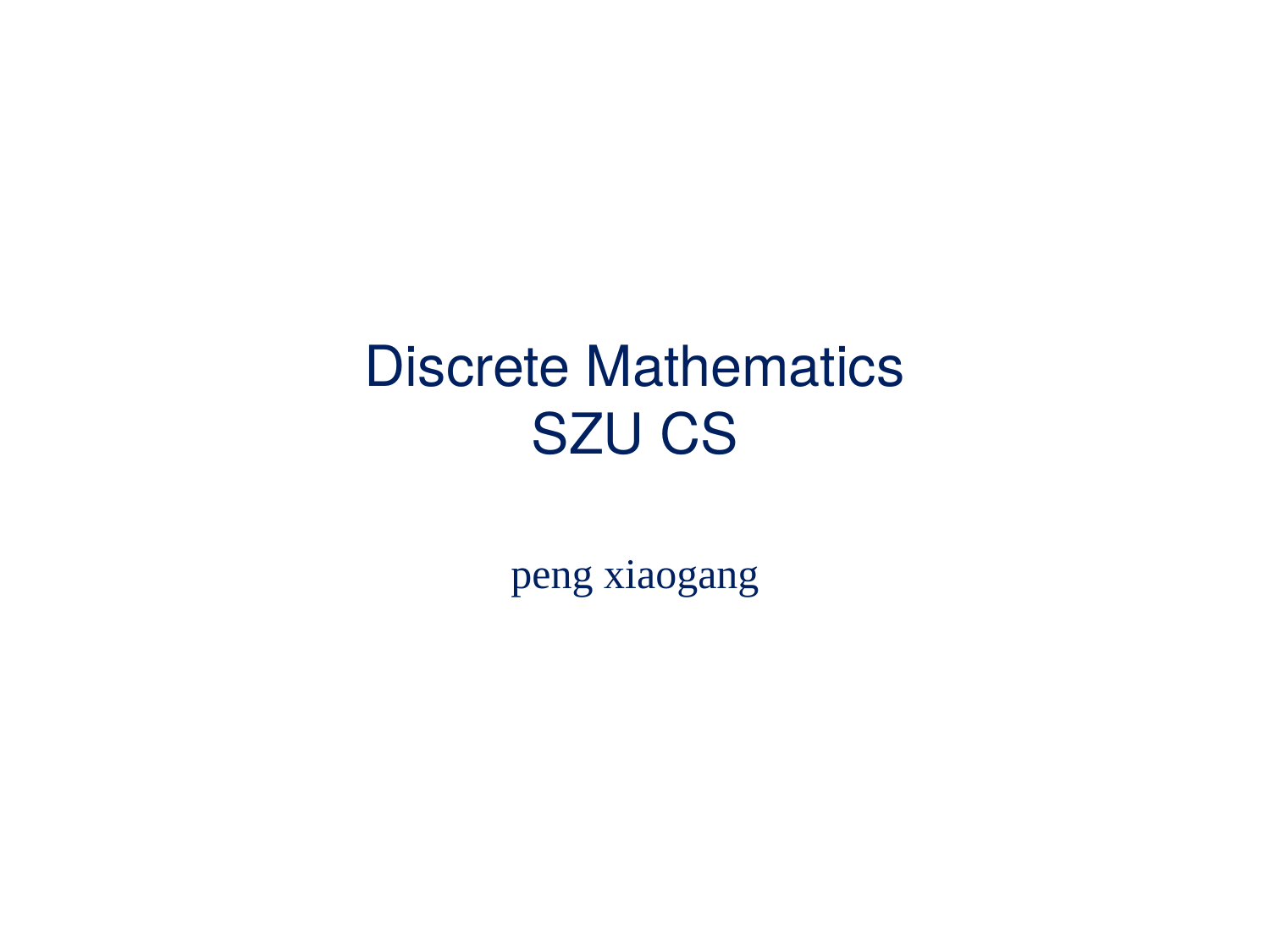

# Discrete Mathematics SZU CS
peng xiaogang
1